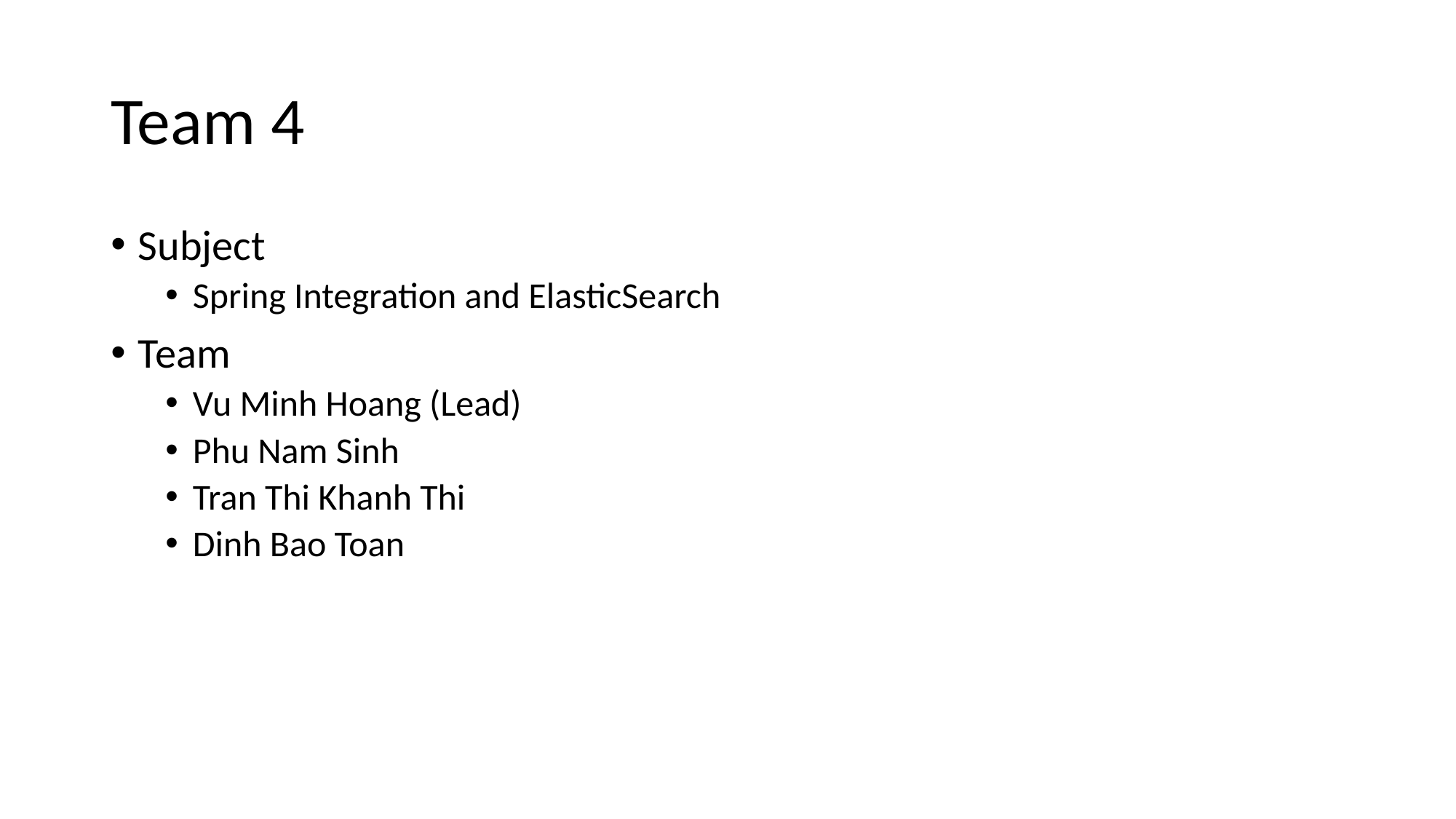

# Team 4
Subject
Spring Integration and ElasticSearch
Team
Vu Minh Hoang (Lead)
Phu Nam Sinh
Tran Thi Khanh Thi
Dinh Bao Toan